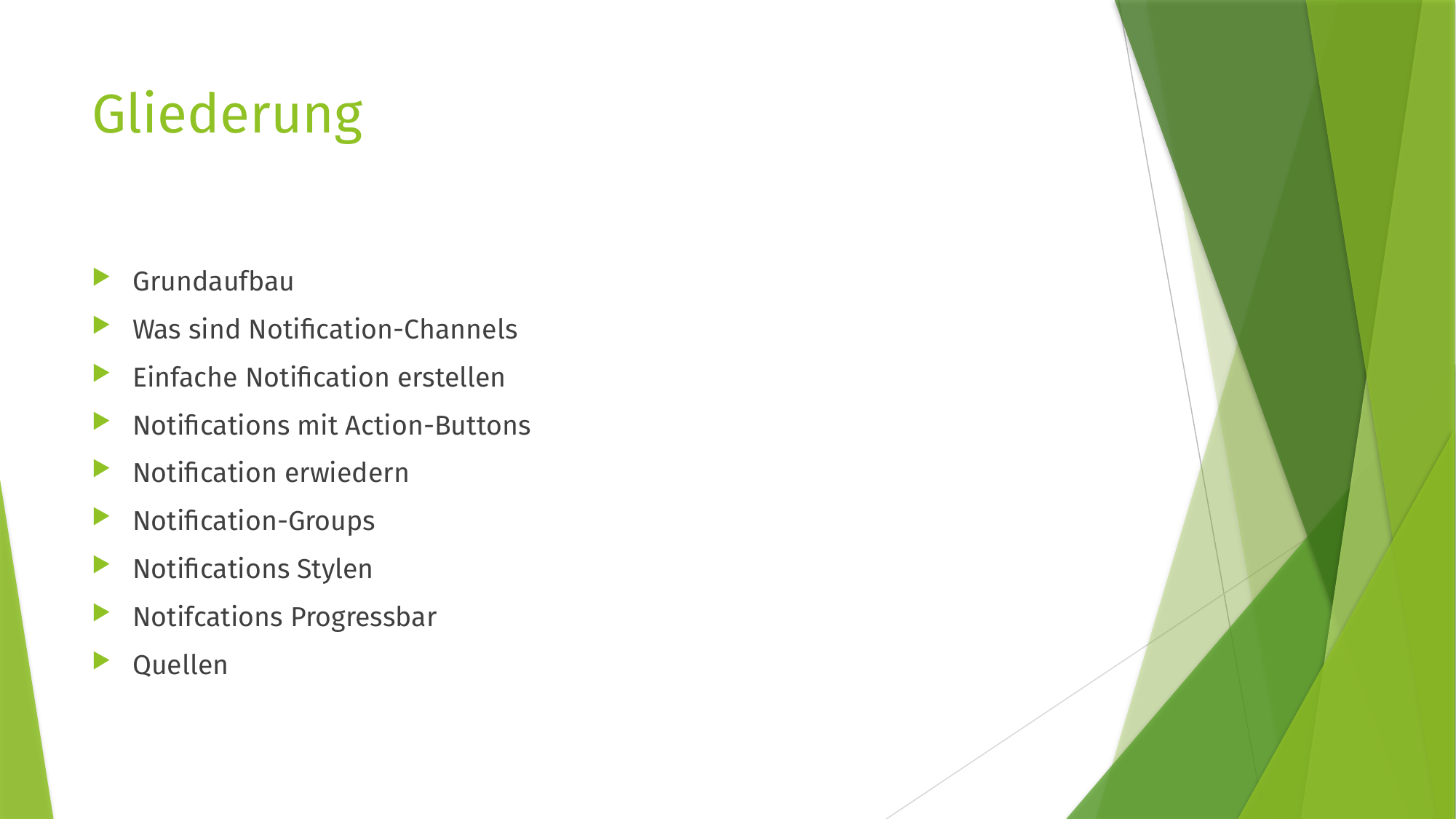

# Gliederung
Grundaufbau
Was sind Notification-Channels
Einfache Notification erstellen
Notifications mit Action-Buttons
Notification erwiedern
Notification-Groups
Notifications Stylen
Notifcations Progressbar
Quellen